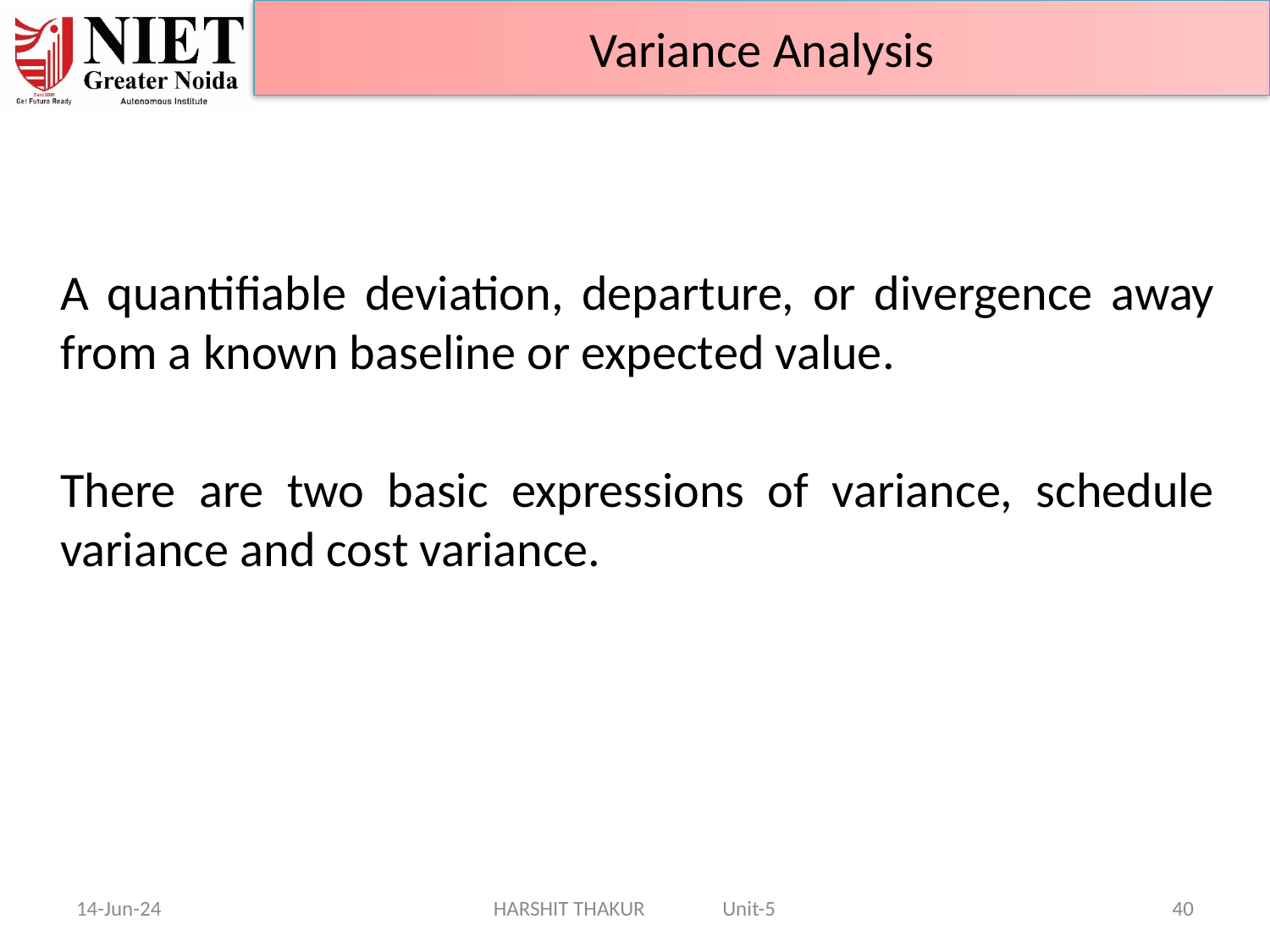

Variance Analysis

	A quantifiable deviation, departure, or divergence away from a known baseline or expected value.

	There are two basic expressions of variance, schedule variance and cost variance.

14-Jun-24
HARSHIT THAKUR                Unit-5
40